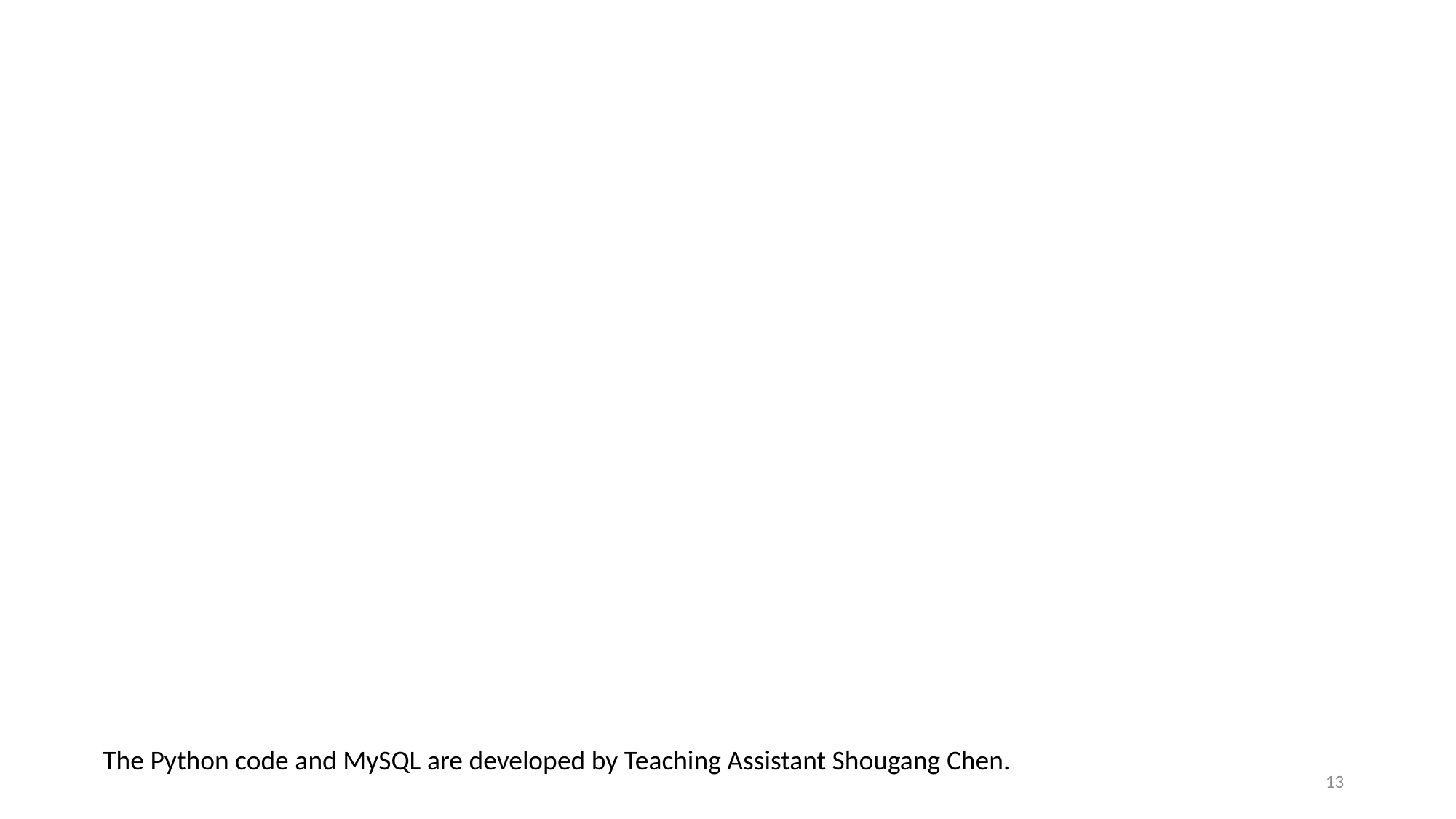

#

The Python code and MySQL are developed by Teaching Assistant Shougang Chen.

13